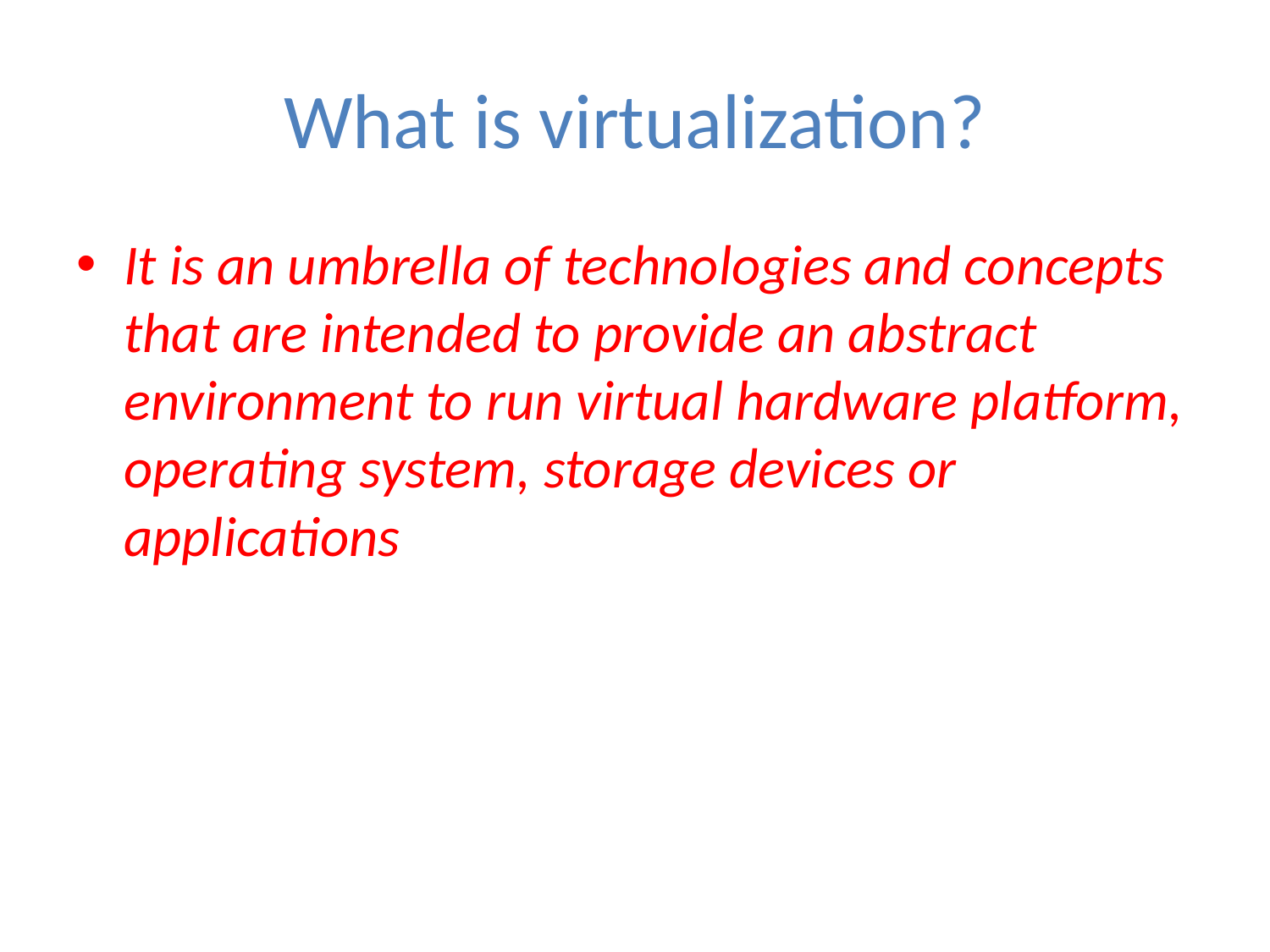

# What is virtualization?
It is an umbrella of technologies and concepts that are intended to provide an abstract environment to run virtual hardware platform, operating system, storage devices or applications